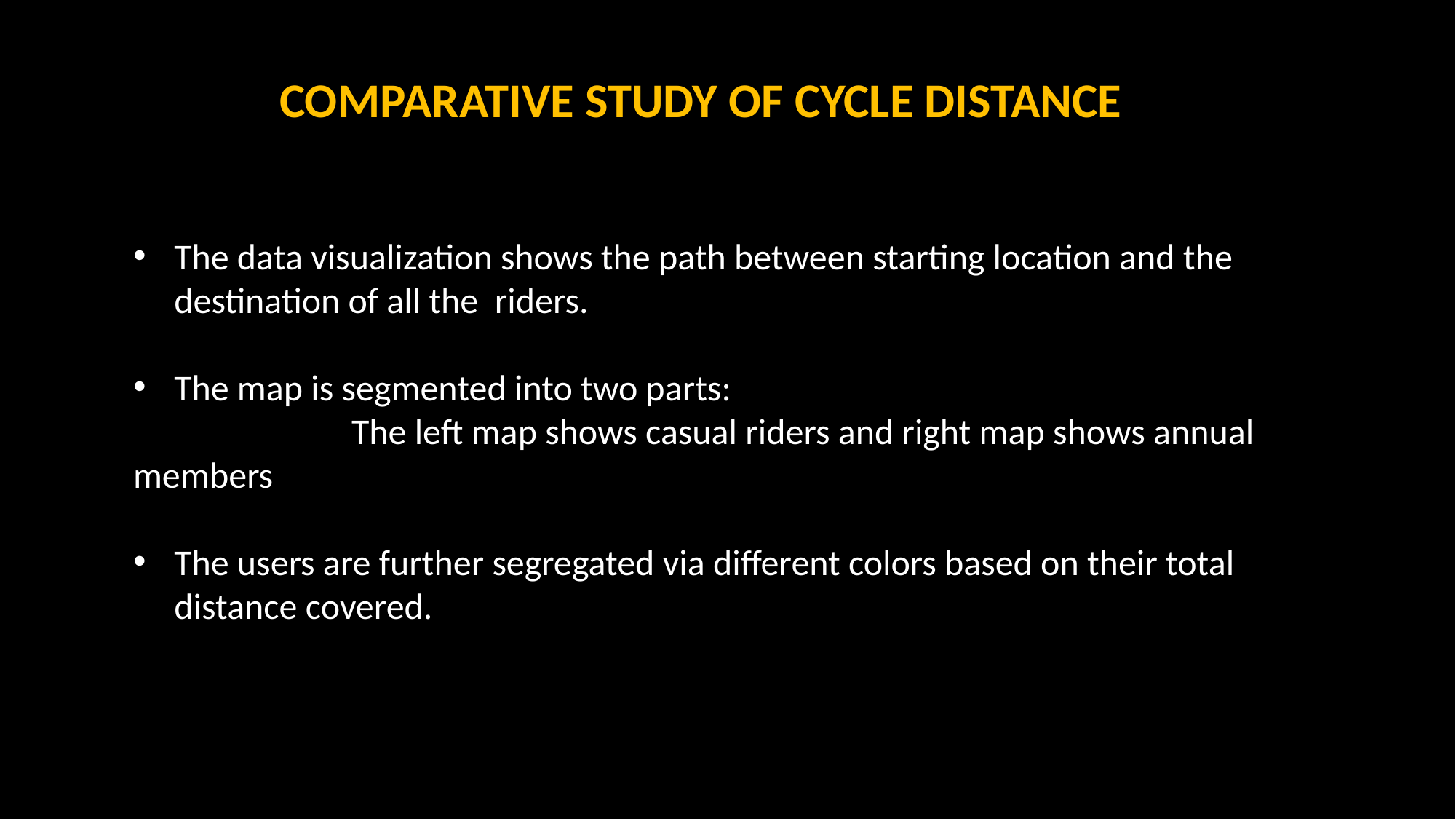

COMPARATIVE STUDY OF CYCLE DISTANCE
The data visualization shows the path between starting location and the destination of all the  riders.

The map is segmented into two parts:
		The left map shows casual riders and right map shows annual members

The users are further segregated via different colors based on their total distance covered.